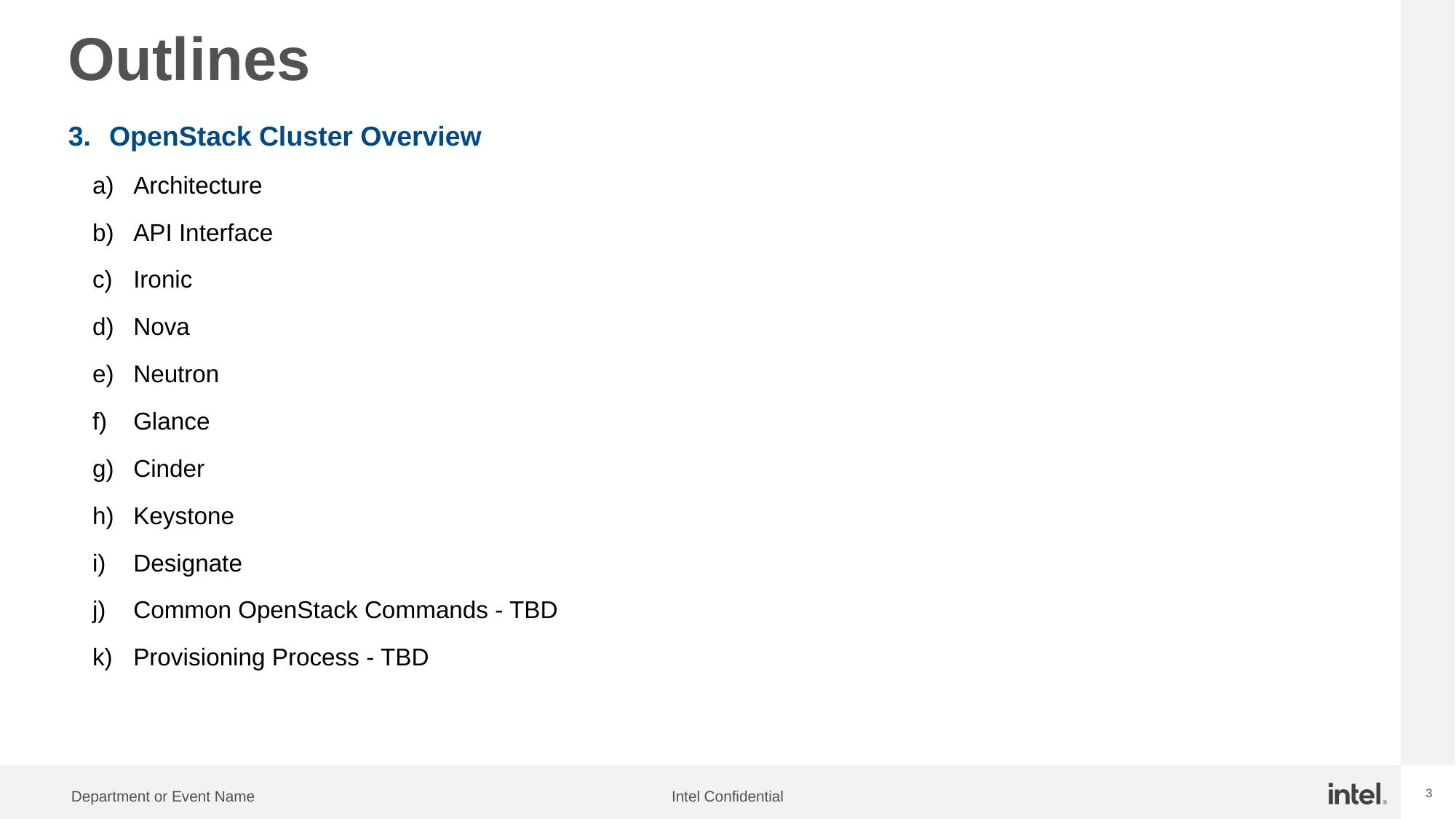

# Outlines
OpenStack Cluster Overview
Architecture
API Interface
Ironic
Nova
Neutron
Glance
Cinder
Keystone
Designate
Common OpenStack Commands - TBD
Provisioning Process - TBD